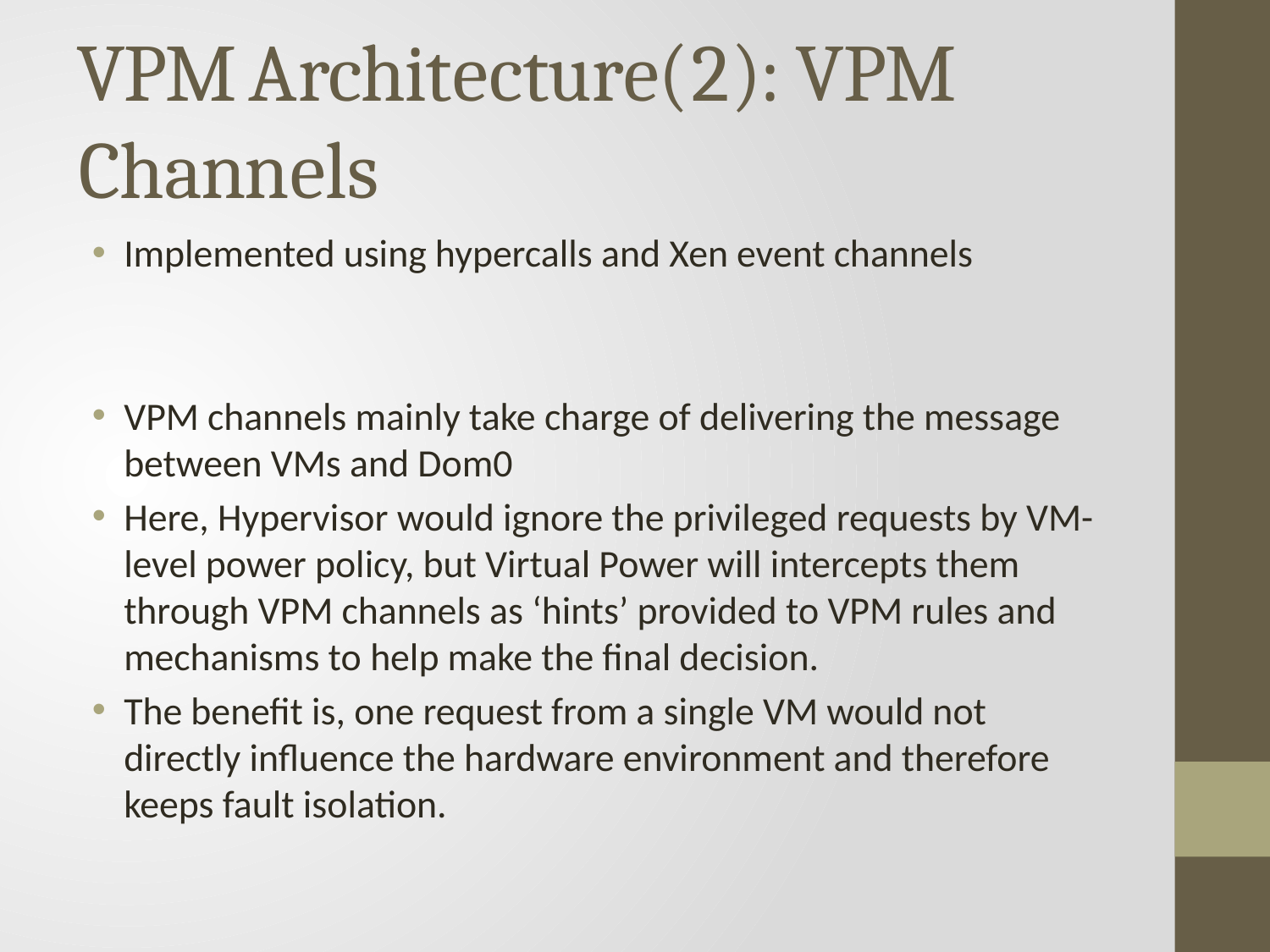

# VPM Architecture(2): VPM Channels
Implemented using hypercalls and Xen event channels

VPM channels mainly take charge of delivering the message between VMs and Dom0
Here, Hypervisor would ignore the privileged requests by VM-level power policy, but Virtual Power will intercepts them through VPM channels as ‘hints’ provided to VPM rules and mechanisms to help make the final decision.
The benefit is, one request from a single VM would not directly influence the hardware environment and therefore keeps fault isolation.